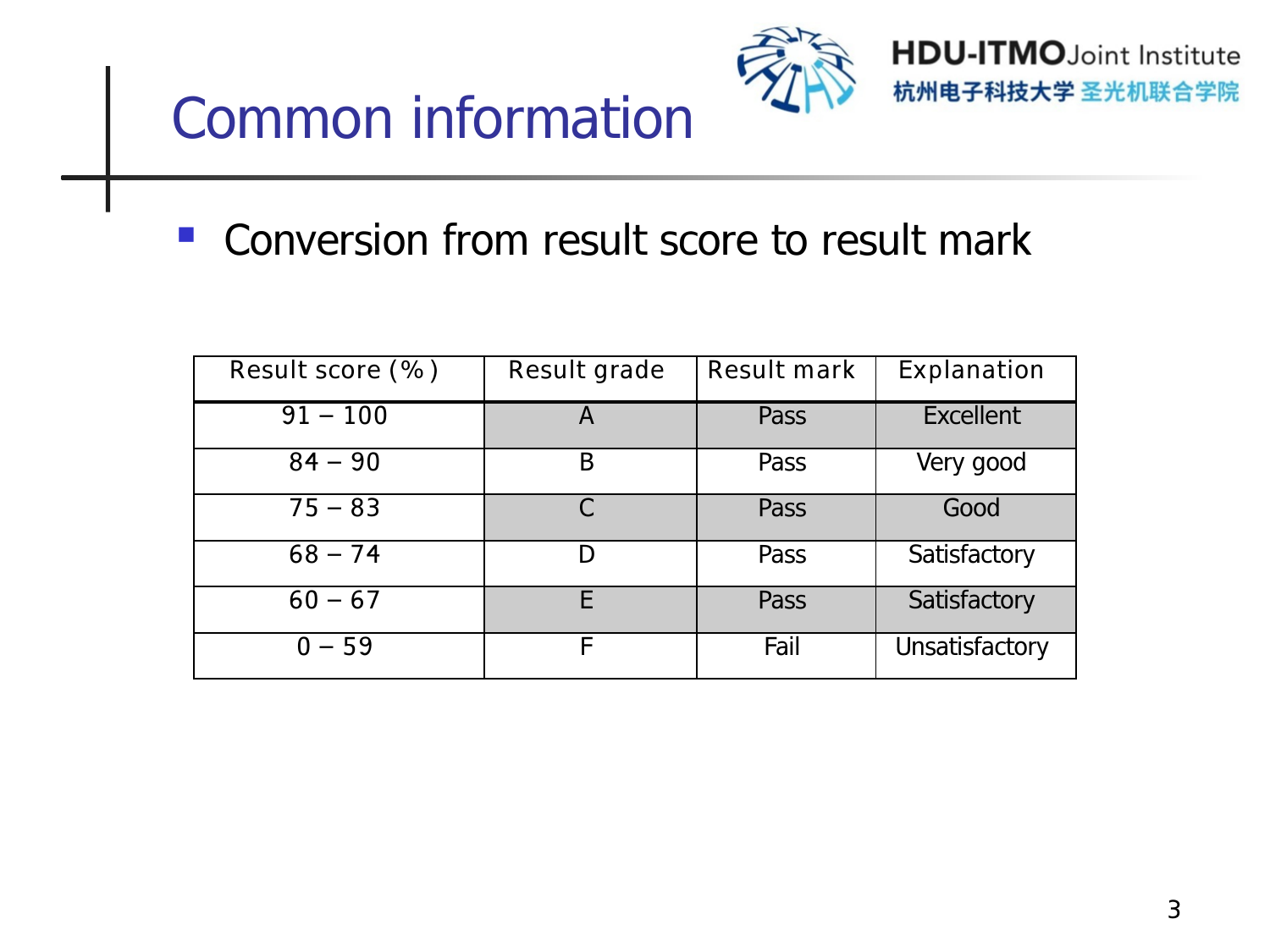

# Common information
Conversion from result score to result mark
| Result score (%) | Result grade | Result mark | Explanation |
| --- | --- | --- | --- |
| 91 – 100 | A | Pass | Excellent |
| 84 – 90 | B | Pass | Very good |
| 75 – 83 | C | Pass | Good |
| 68 – 74 | D | Pass | Satisfactory |
| 60 – 67 | E | Pass | Satisfactory |
| 0 – 59 | F | Fail | Unsatisfactory |
3